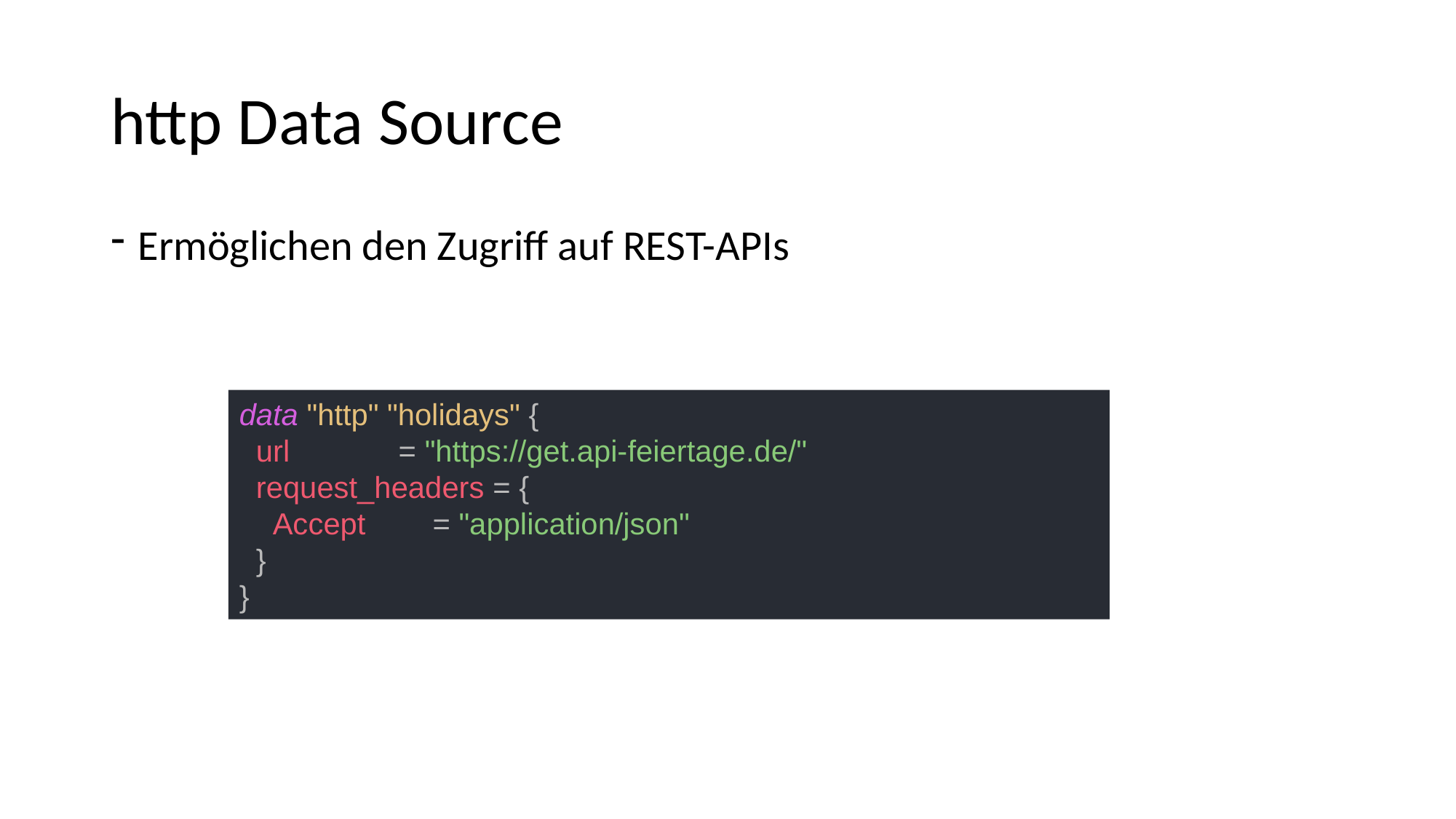

# http Data Source
Ermöglichen den Zugriff auf REST-APIs

data "http" "holidays" {
  url             = "https://get.api-feiertage.de/"
  request_headers = {
    Accept        = "application/json"
  }
}